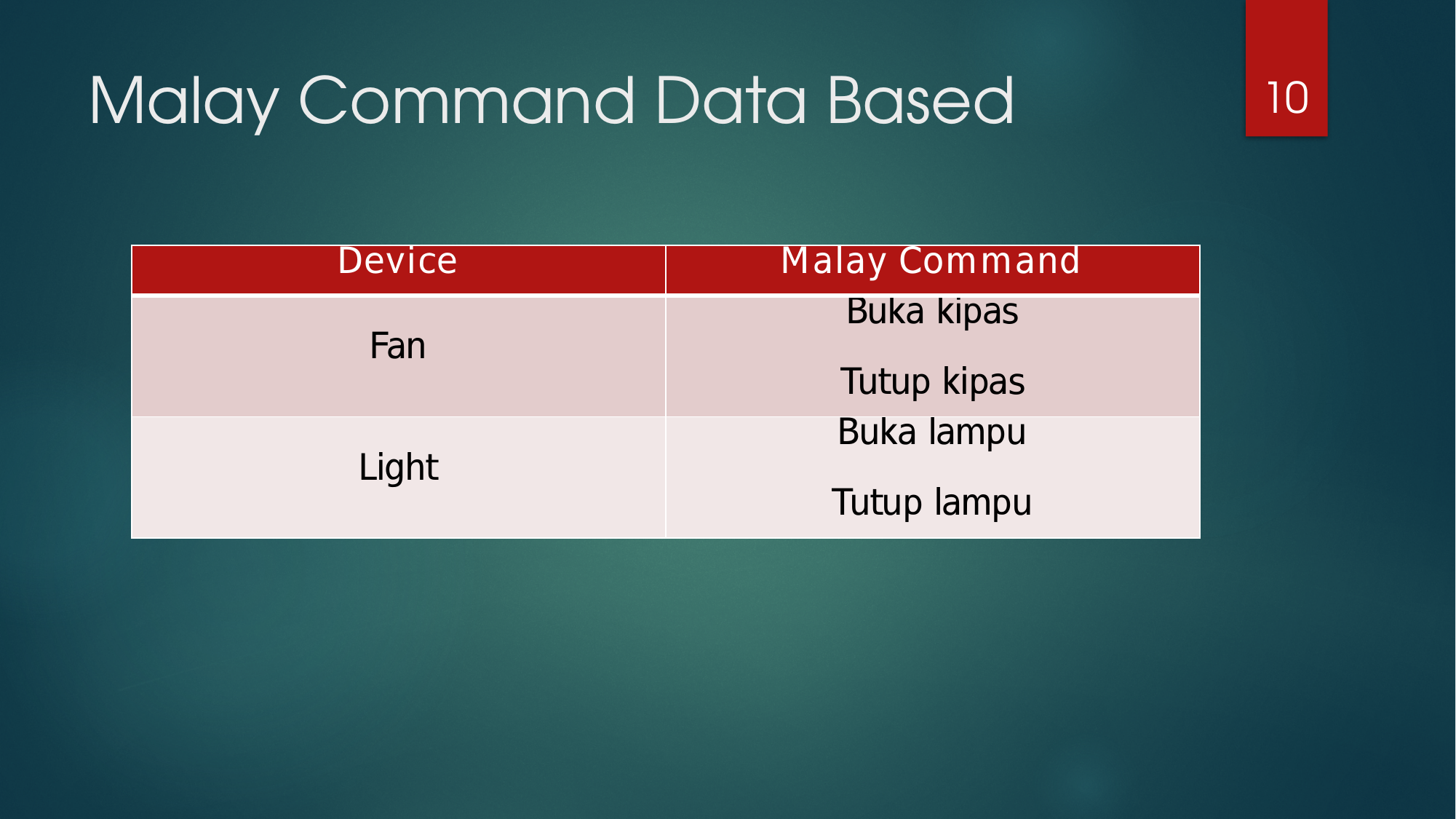

10
# Malay Command Data Based
| Device | Malay Command |
| --- | --- |
| Fan | Buka kipas Tutup kipas |
| Light | Buka lampu Tutup lampu |